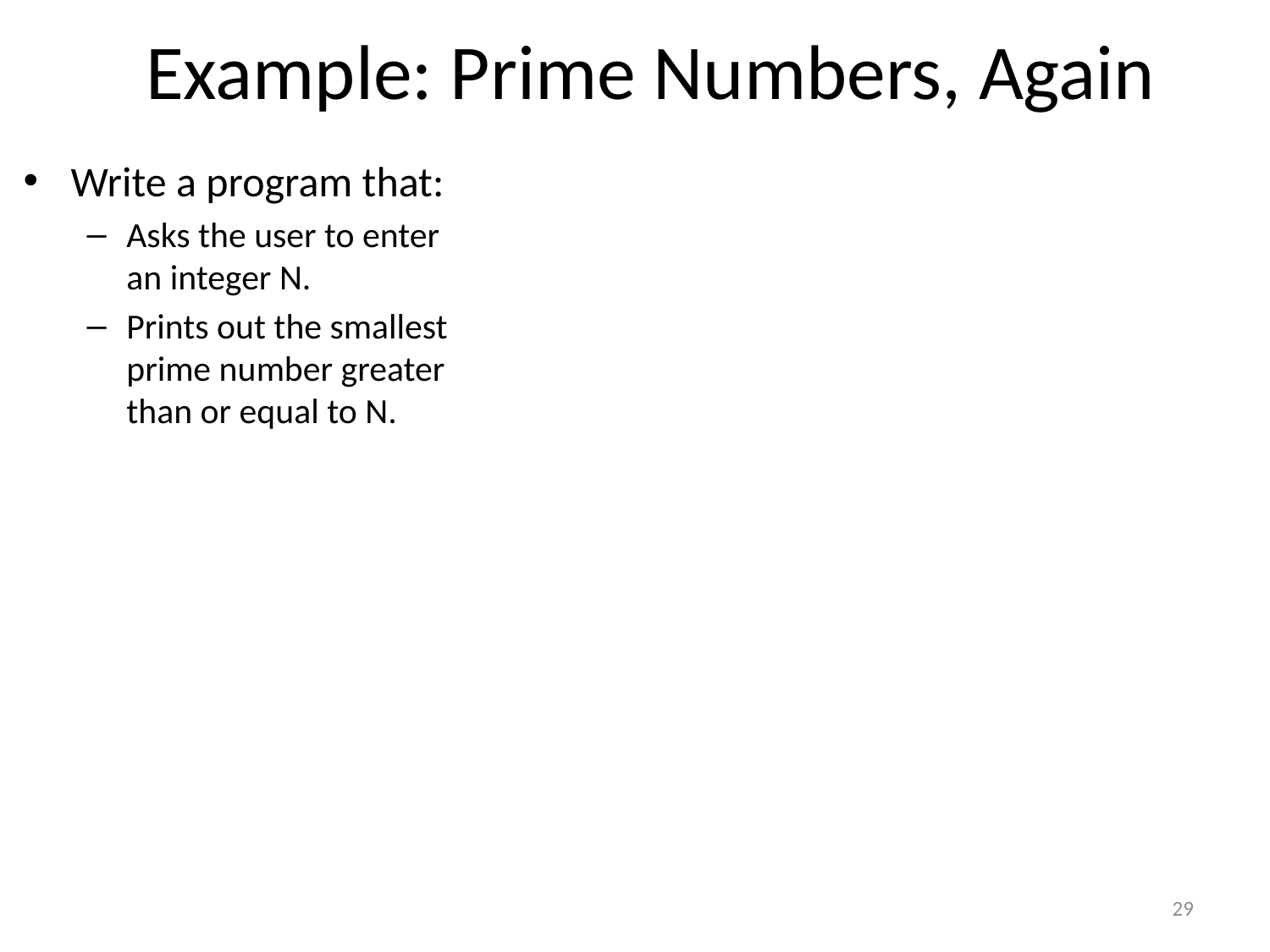

# Example: Prime Numbers, Again
Write a program that:
Asks the user to enter an integer N.
Prints out the smallest prime number greater than or equal to N.

29